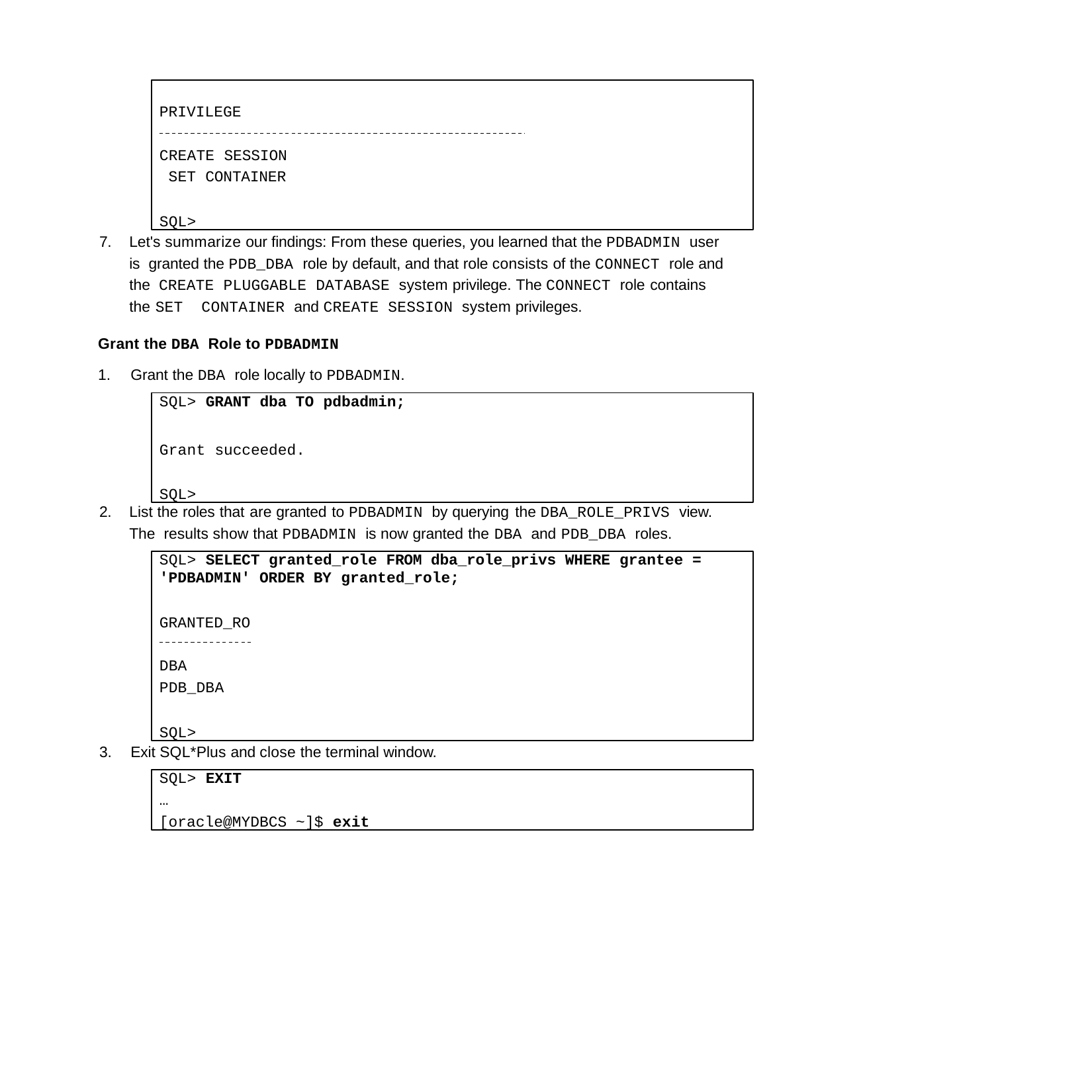

PRIVILEGE

CREATE SESSION  SET CONTAINER

SQL>

7.	Let's summarize our findings: From these queries, you learned that the PDBADMIN user is  granted the PDB_DBA role by default, and that role consists of the CONNECT role and the  CREATE PLUGGABLE DATABASE system privilege. The CONNECT role contains the SET  CONTAINER and CREATE SESSION system privileges.

Grant the DBA Role to PDBADMIN
1.	Grant the DBA role locally to PDBADMIN.
SQL> GRANT dba TO pdbadmin;
Grant succeeded.
SQL>
2.	List the roles that are granted to PDBADMIN by querying the DBA_ROLE_PRIVS view. The  results show that PDBADMIN is now granted the DBA and PDB_DBA roles.
SQL> SELECT granted_role FROM dba_role_privs WHERE grantee =
'PDBADMIN' ORDER BY granted_role;

GRANTED_RO

DBA  PDB_DBA

SQL>

3.	Exit SQL*Plus and close the terminal window.
SQL> EXIT
…
[oracle@MYDBCS ~]$ exit